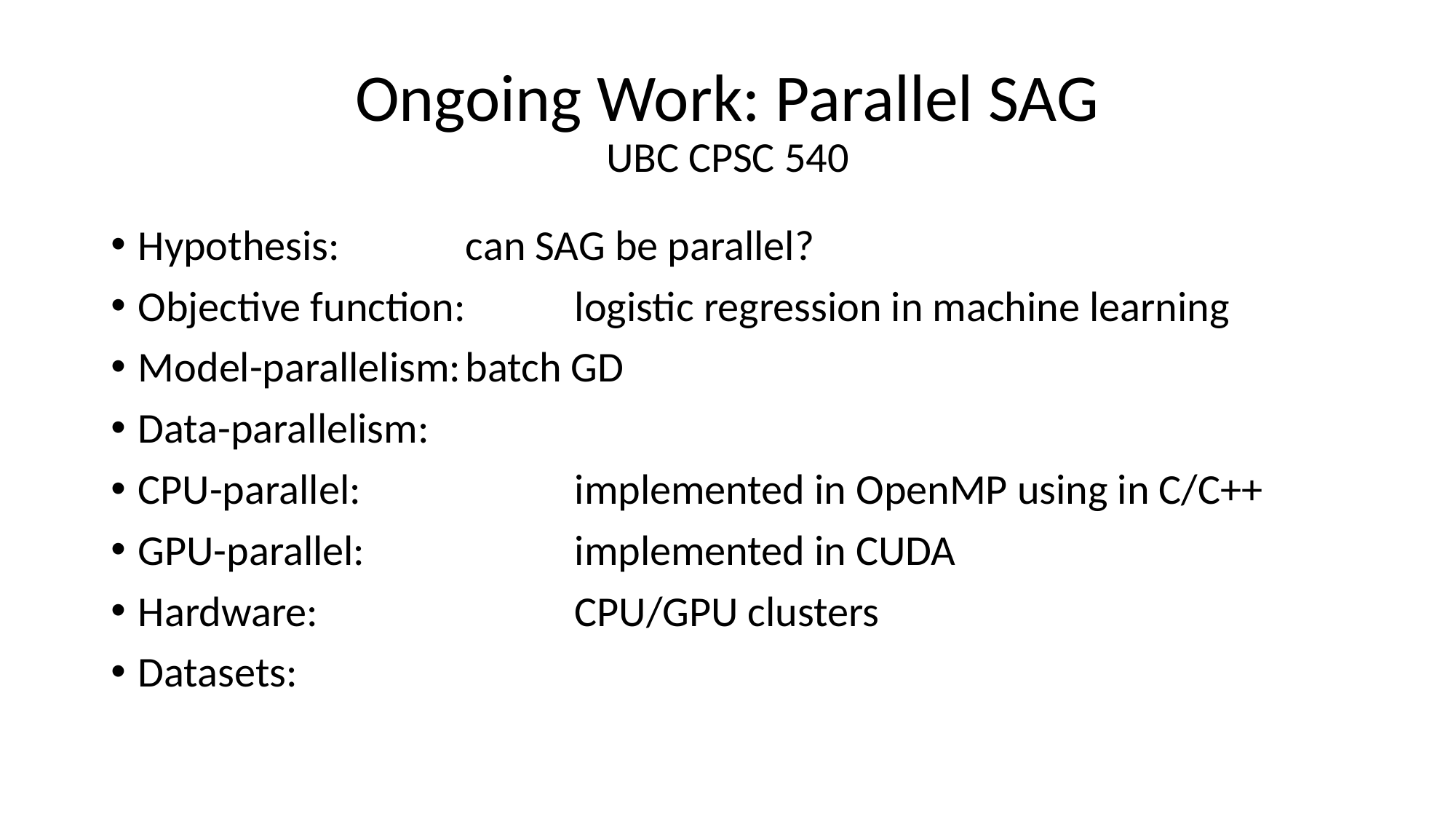

# Ongoing Work: Parallel SAG UBC CPSC 540
Hypothesis:		can SAG be parallel?
Objective function:	logistic regression in machine learning
Model-parallelism:	batch GD
Data-parallelism:
CPU-parallel: 		implemented in OpenMP using in C/C++
GPU-parallel:		implemented in CUDA
Hardware:			CPU/GPU clusters
Datasets: